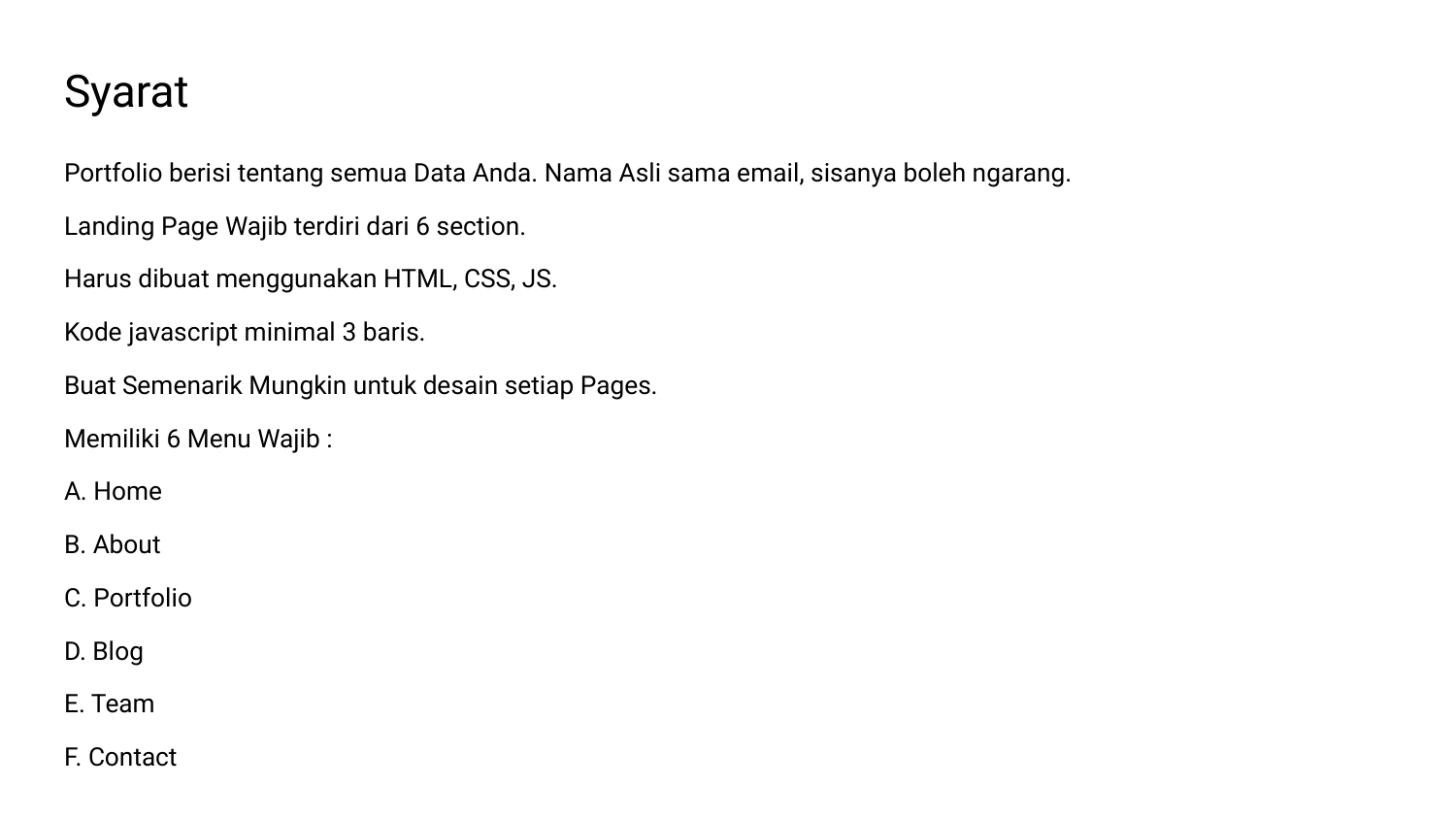

# Syarat
Portfolio berisi tentang semua Data Anda. Nama Asli sama email, sisanya boleh ngarang.
Landing Page Wajib terdiri dari 6 section.
Harus dibuat menggunakan HTML, CSS, JS.
Kode javascript minimal 3 baris.
Buat Semenarik Mungkin untuk desain setiap Pages.
Memiliki 6 Menu Wajib :
A. Home
B. About
C. Portfolio
D. Blog
E. Team
F. Contact